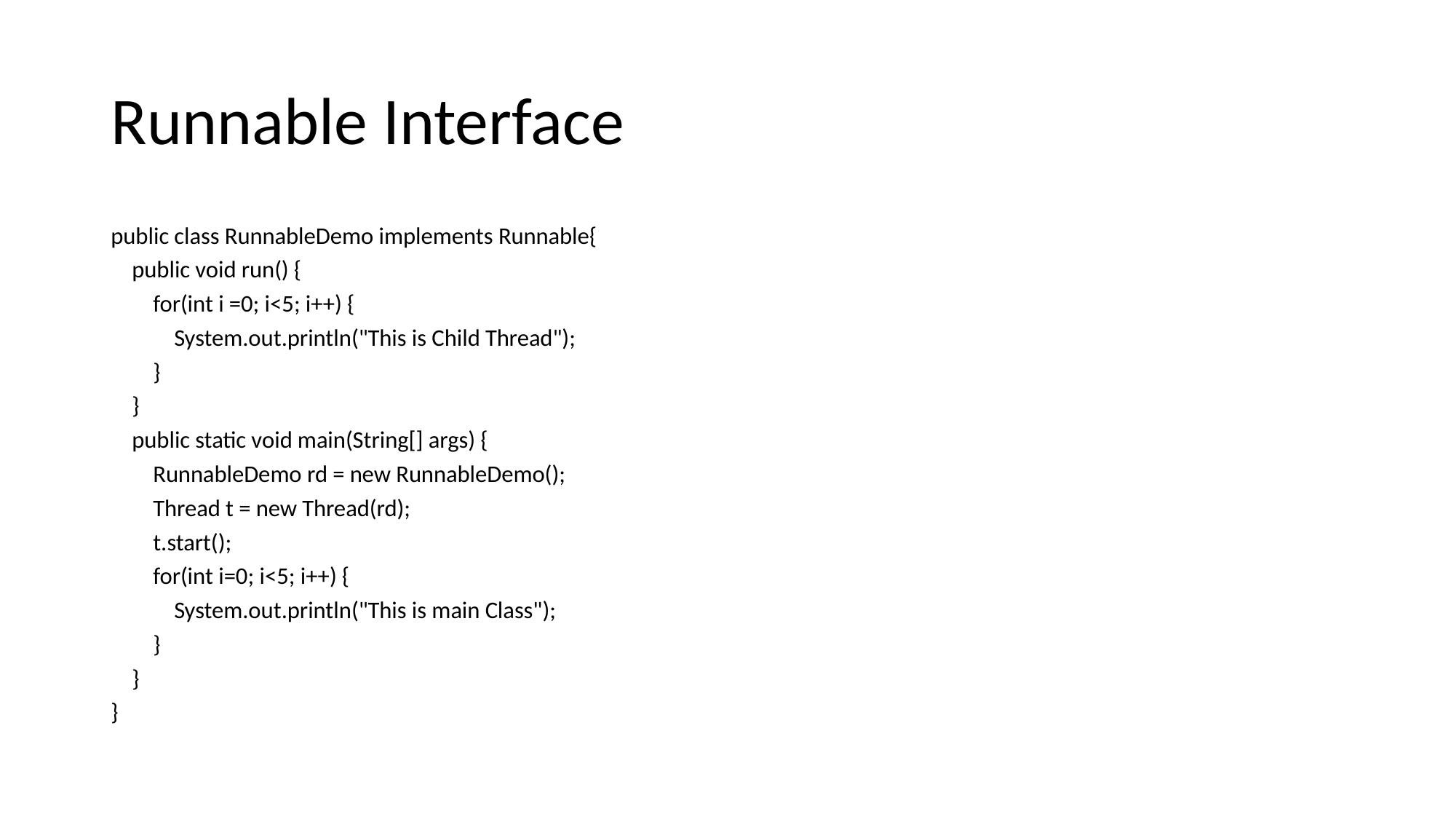

# Runnable Interface
public class RunnableDemo implements Runnable{
    public void run() {
        for(int i =0; i<5; i++) {
            System.out.println("This is Child Thread");
        }
    }
    public static void main(String[] args) {
        RunnableDemo rd = new RunnableDemo();
        Thread t = new Thread(rd);
        t.start();
        for(int i=0; i<5; i++) {
            System.out.println("This is main Class");
        }
    }
}